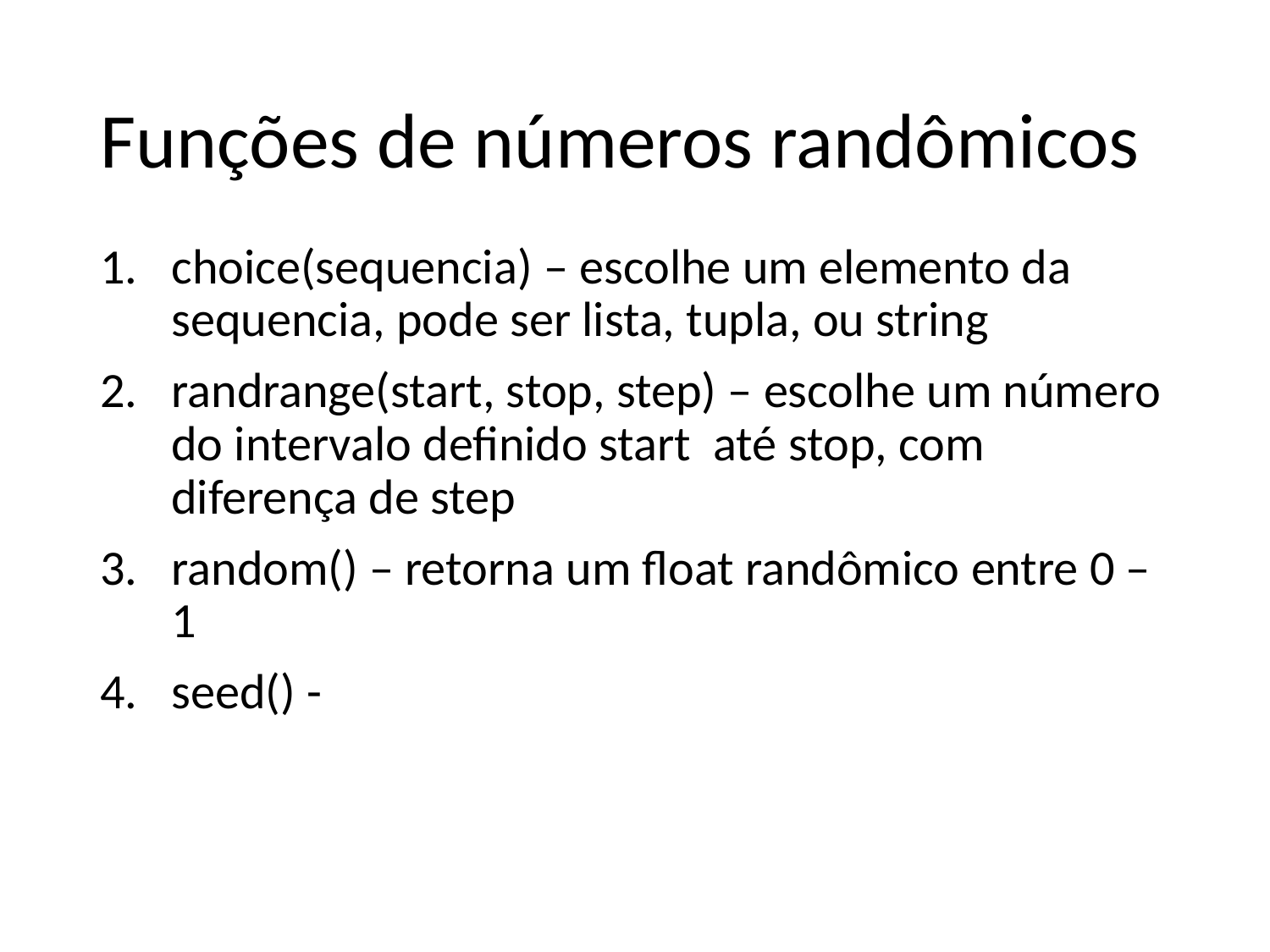

# Funções de números randômicos
choice(sequencia) – escolhe um elemento da sequencia, pode ser lista, tupla, ou string
randrange(start, stop, step) – escolhe um número do intervalo definido start  até stop, com diferença de step
random() – retorna um float randômico entre 0 – 1
seed() -